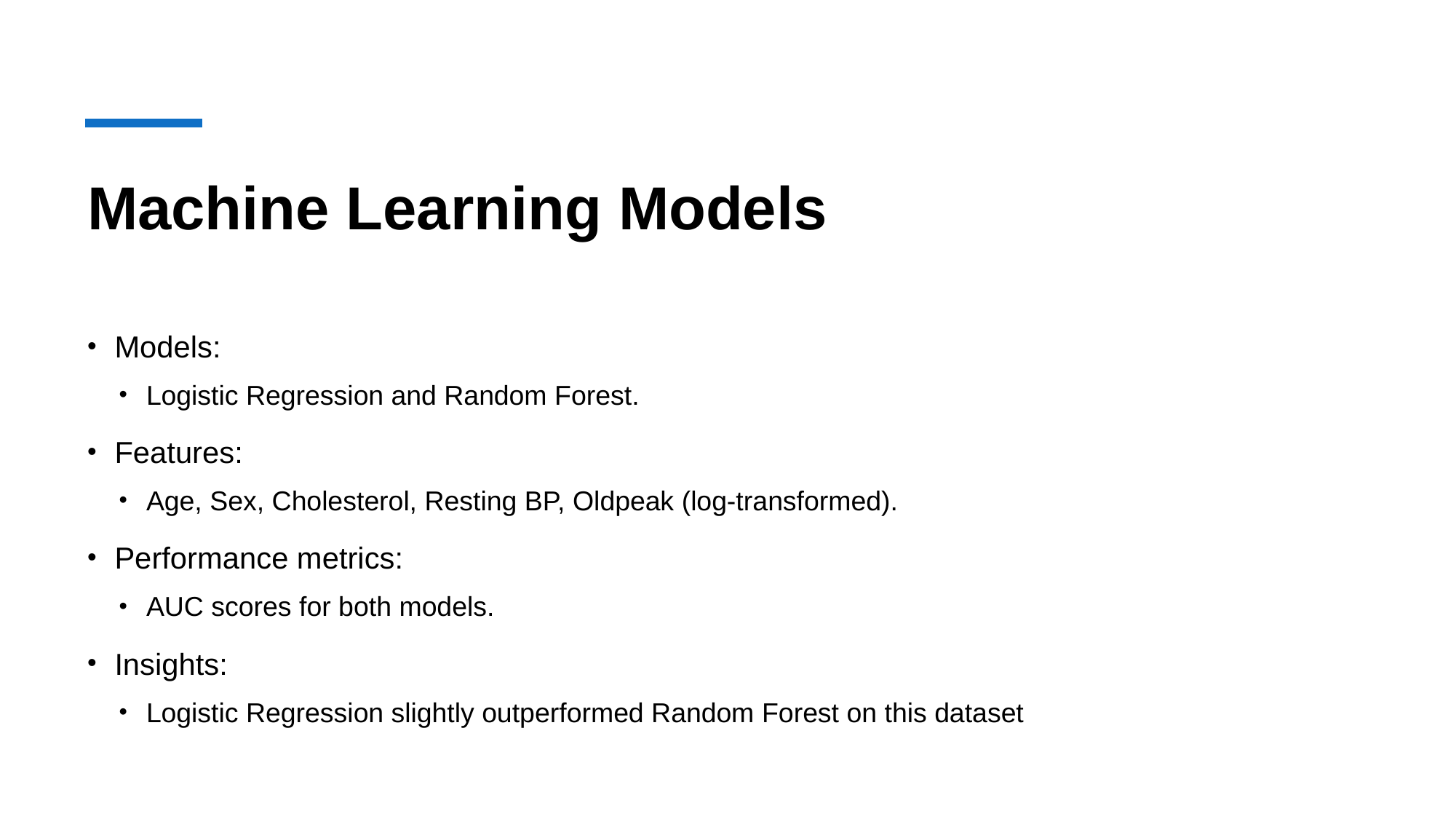

# Machine Learning Models
Models:
Logistic Regression and Random Forest.
Features:
Age, Sex, Cholesterol, Resting BP, Oldpeak (log-transformed).
Performance metrics:
AUC scores for both models.
Insights:
Logistic Regression slightly outperformed Random Forest on this dataset